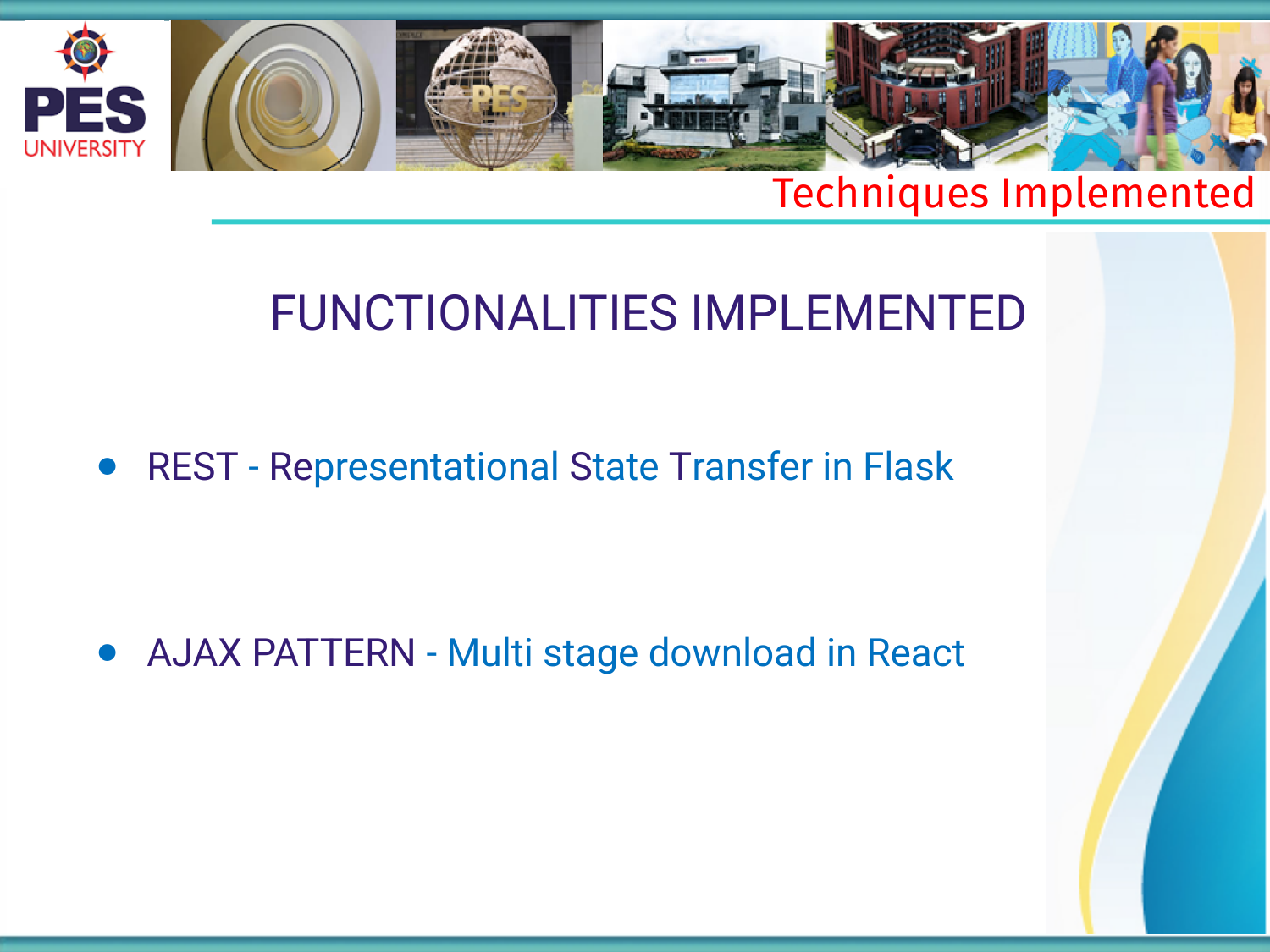

Techniques Implemented

FUNCTIONALITIES IMPLEMENTED

REST - Representational State Transfer in Flask

AJAX PATTERN - Multi stage download in React